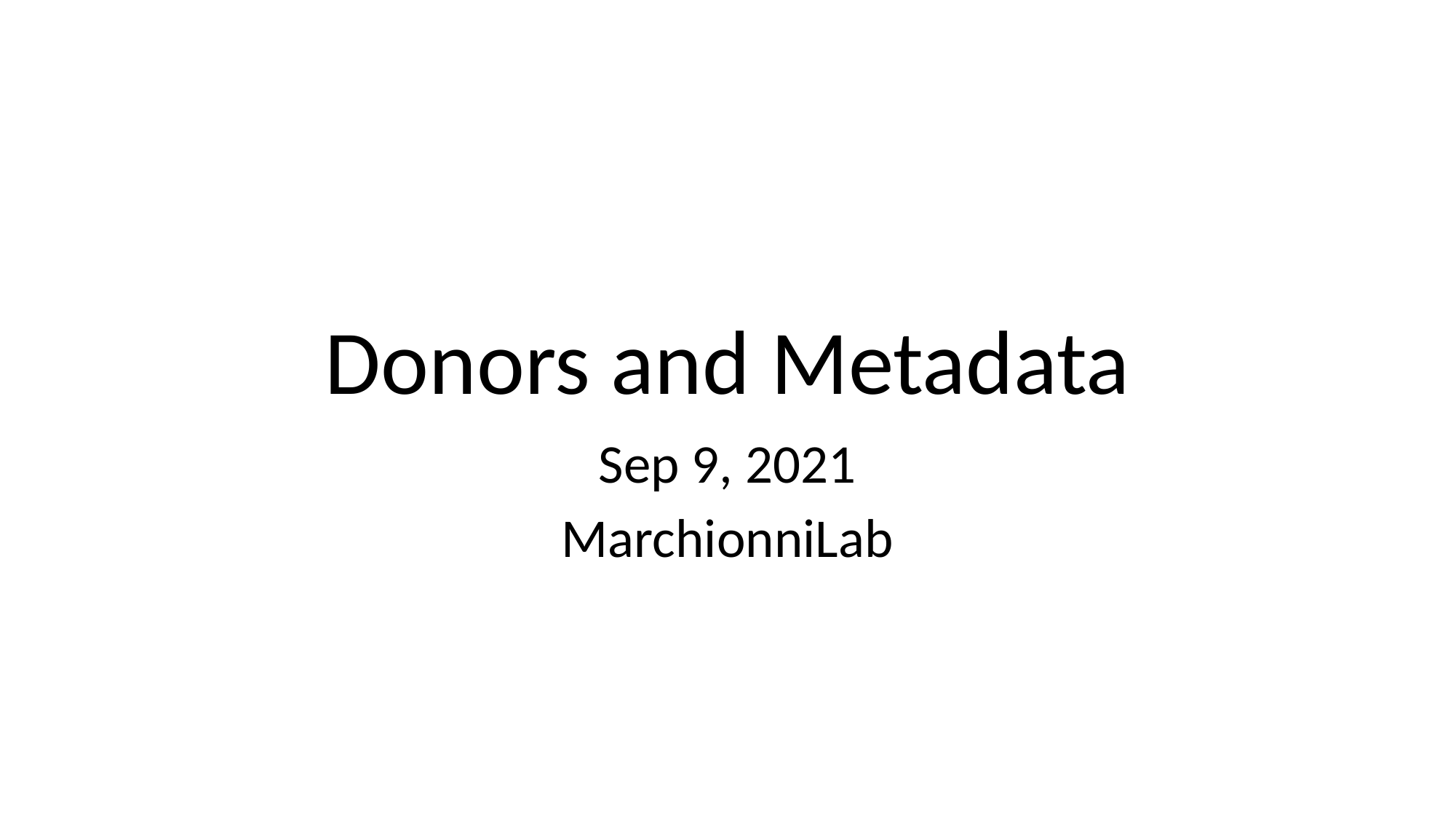

# Donors and Metadata
Sep 9, 2021
MarchionniLab